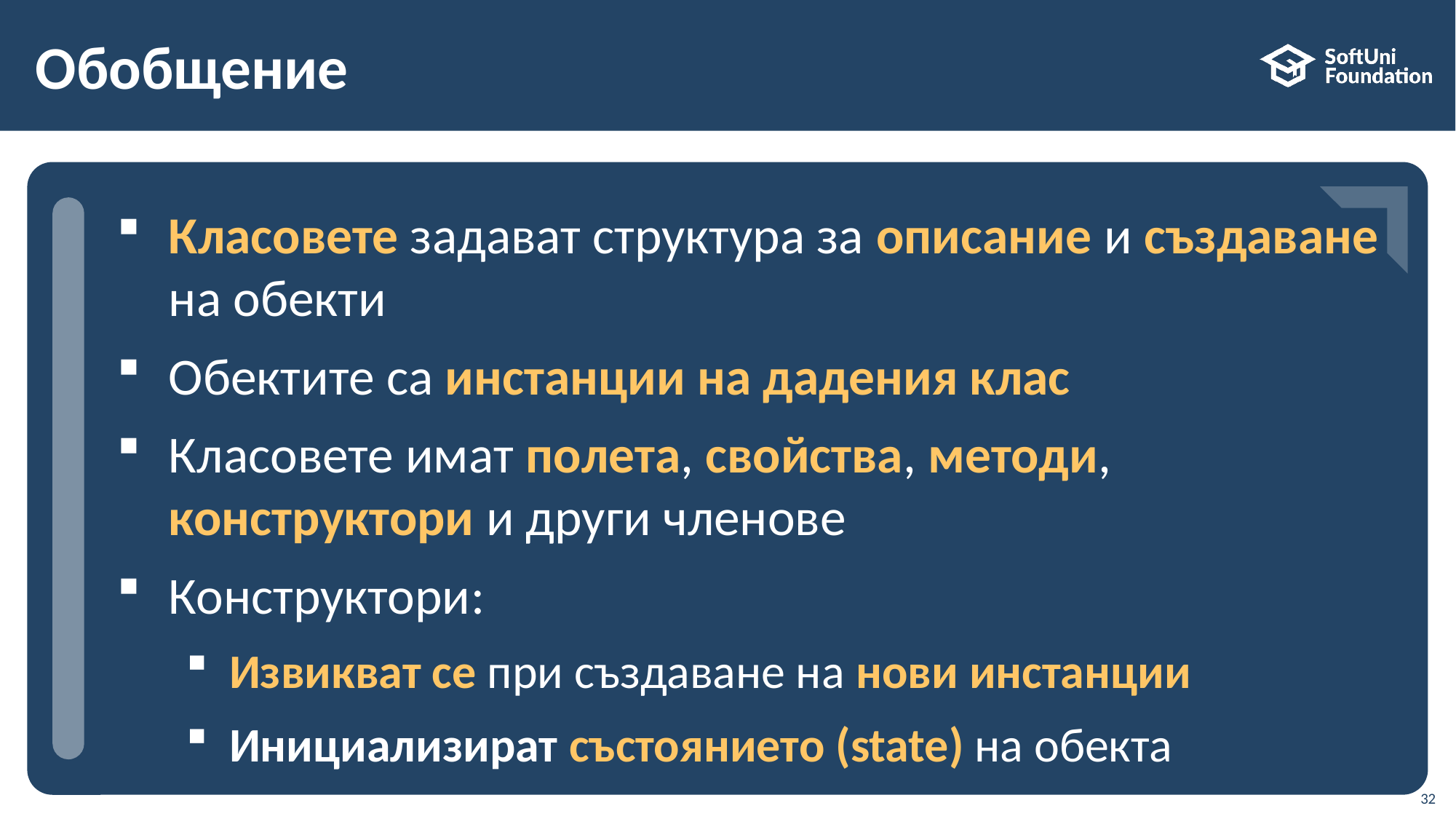

# Обобщение

Класовете задават структура за описание и създаване на обекти
Обектите са инстанции на дадения клас
Класовете имат полета, свойства, методи, конструктори и други членове
Конструктори:
Извикват се при създаване на нови инстанции
Инициализират състоянието (state) на обекта
…
…
…

32